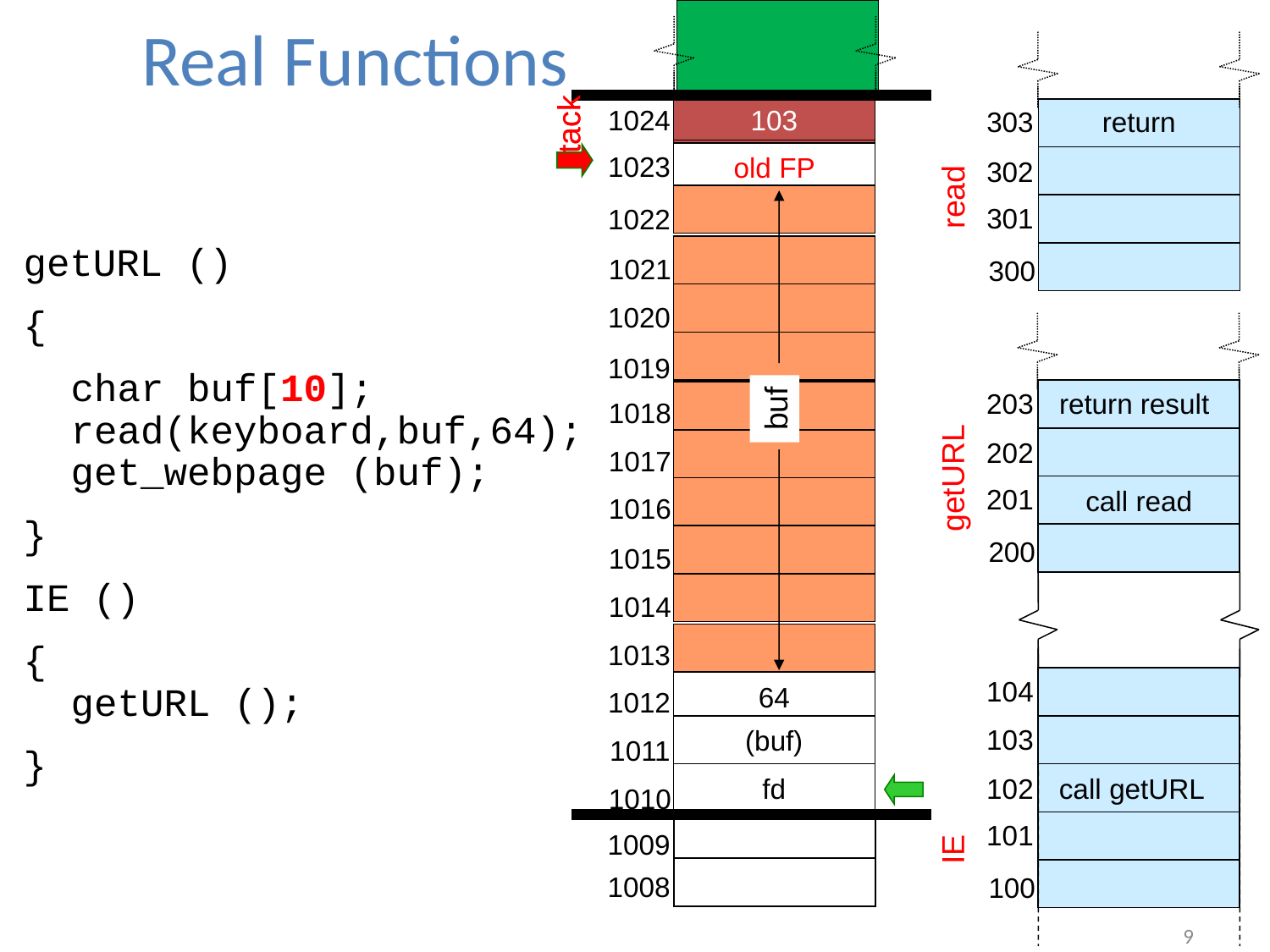

Real Functions

#

103
1024
303

return

stack
stack

1023

old FP

302

read

301
1022

getURL ()
{
	char buf[10];
read(keyboard,buf,64);
get_webpage (buf);
}
IE ()
{
getURL ();
}

1021

300

1020

1019

203

return result

buf
1018

202
1017

getURL
call read
201

1016

200
1015

1014

1013

104
64
1012
(buf)
103

1011
fd

call getURL
102

1010

101
1009
IE

1008
100

9